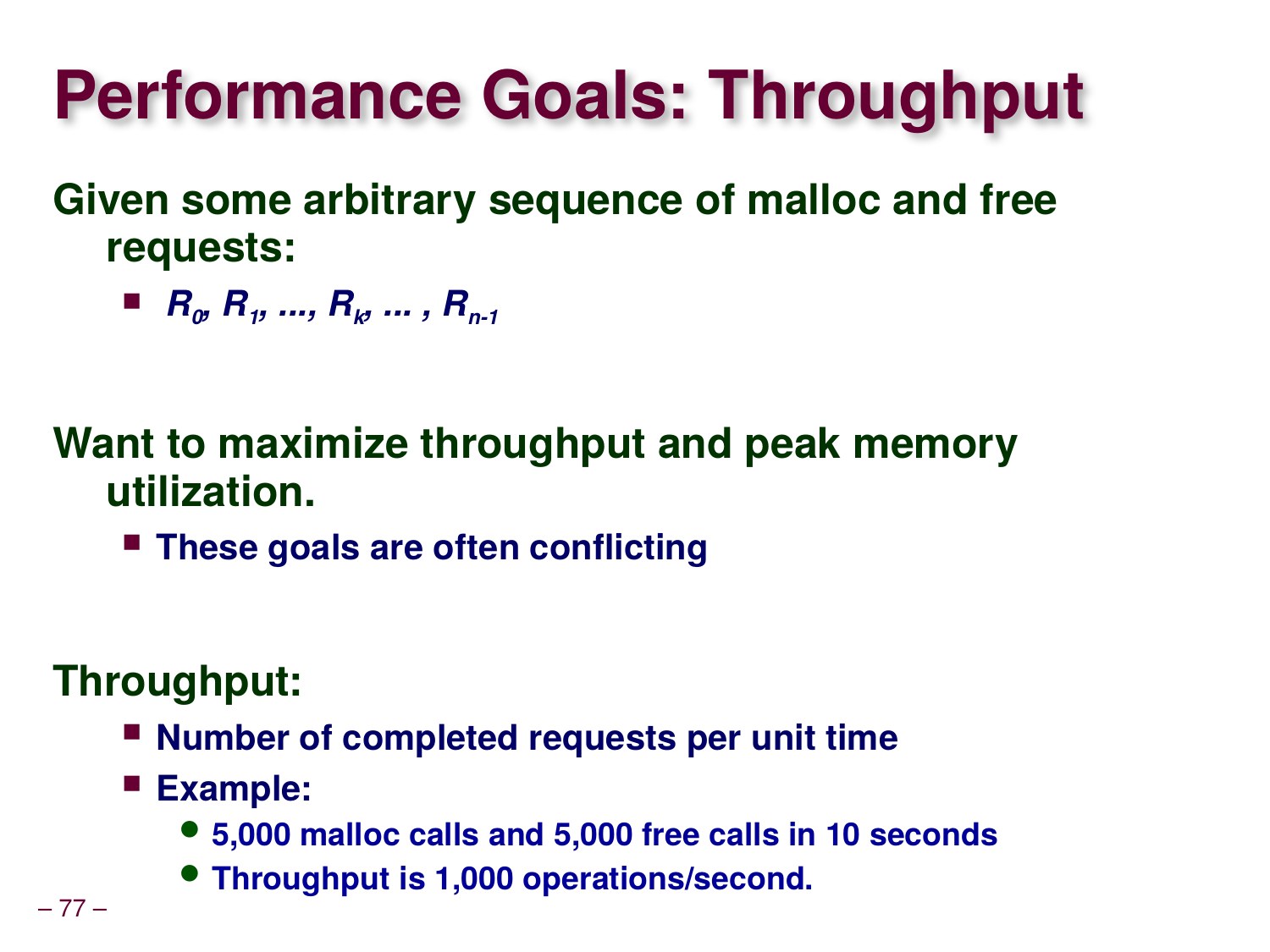

# Performance Goals: Throughput
Given some arbitrary sequence of malloc and free requests:
 R0, R1, ..., Rk, ... , Rn-1

Want to maximize throughput and peak memory utilization.
These goals are often conflicting

Throughput:
Number of completed requests per unit time
Example:
5,000 malloc calls and 5,000 free calls in 10 seconds
Throughput is 1,000 operations/second.